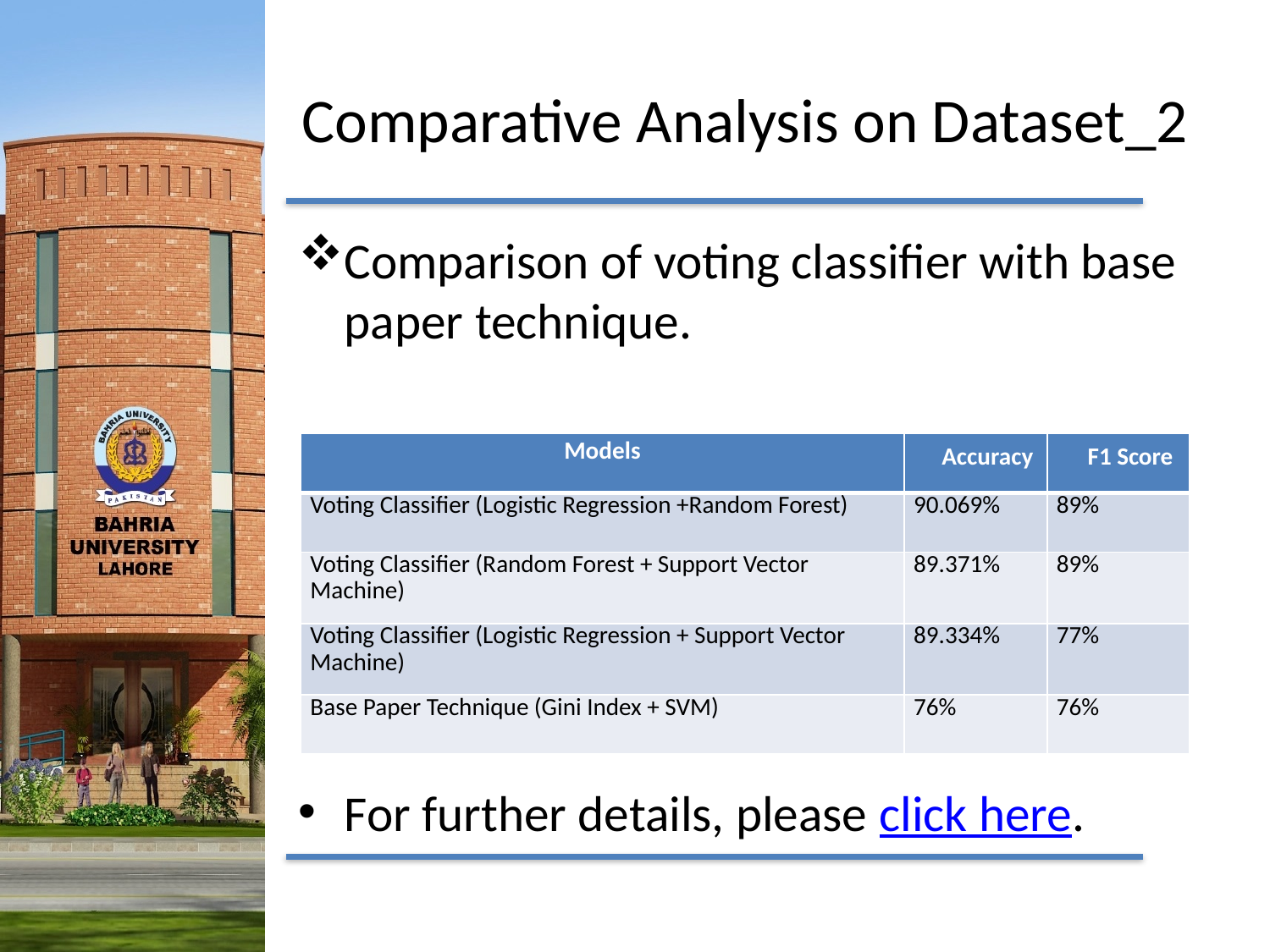

# Comparative Analysis on Dataset_2
Comparison of voting classifier with base paper technique.

For further details, please click here.
| Models | Accuracy | F1 Score |
| --- | --- | --- |
| Voting Classifier (Logistic Regression +Random Forest) | 90.069% | 89% |
| Voting Classifier (Random Forest + Support Vector Machine) | 89.371% | 89% |
| Voting Classifier (Logistic Regression + Support Vector Machine) | 89.334% | 77% |
| Base Paper Technique (Gini Index + SVM) | 76% | 76% |